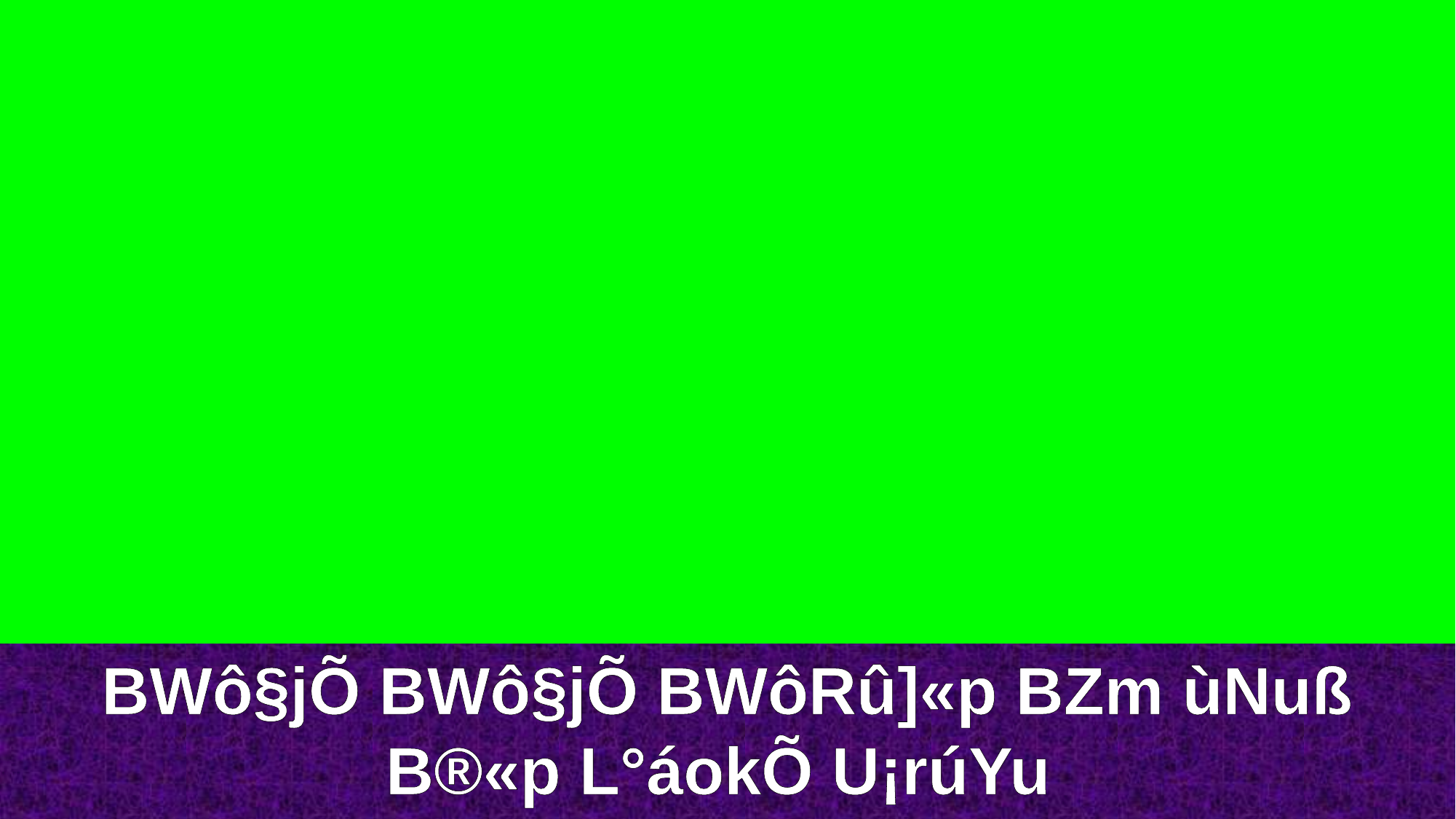

BWô§jÕ BWô§jÕ BWôRû]«p BZm ùNuß B®«p L°áokÕ U¡rúYu